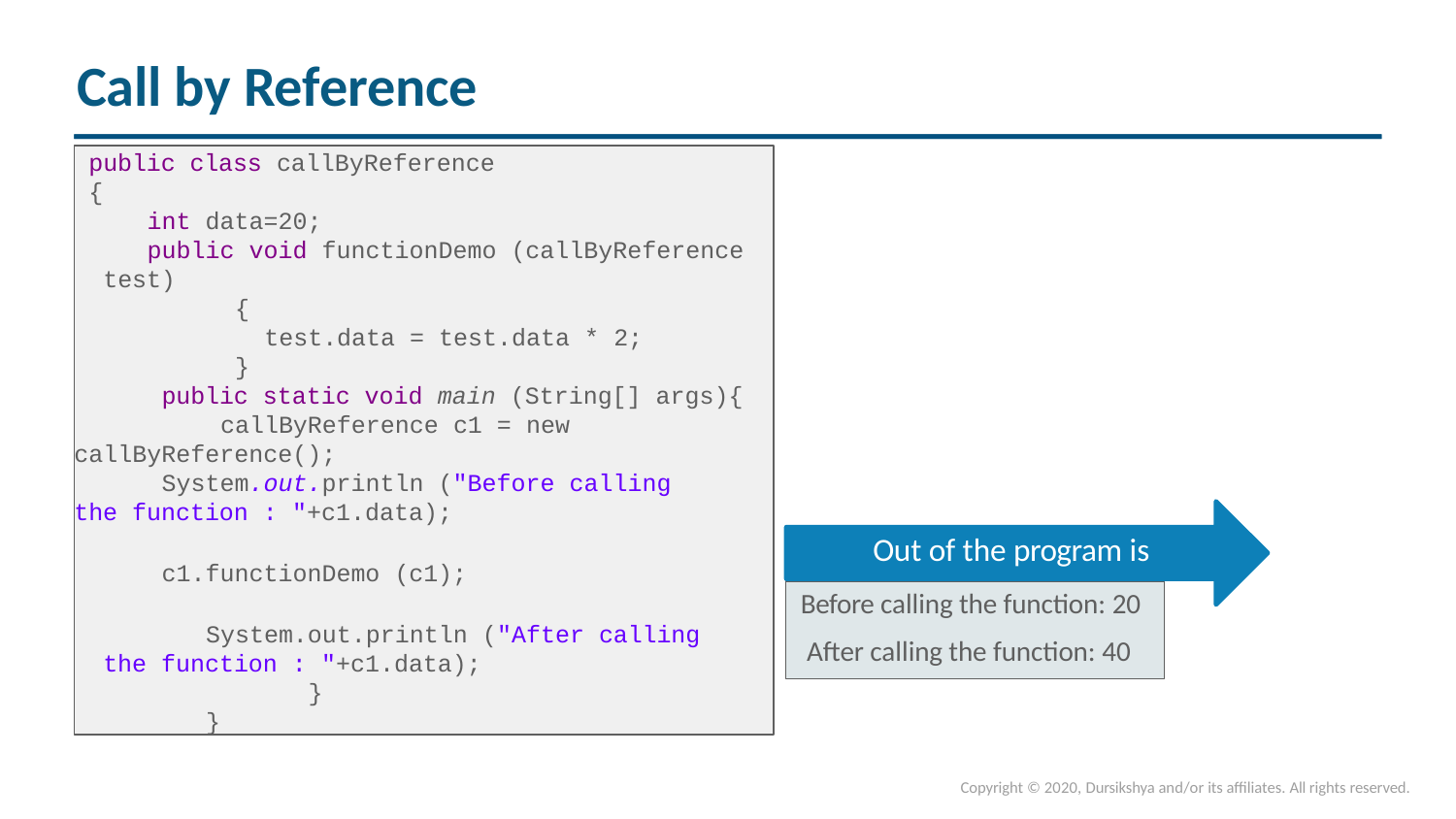

# Call by Reference

public class callByReference
{
int data=20;
public void functionDemo (callByReference  test)
{
test.data = test.data * 2;
}
public static void main (String[] args){  callByReference c1 = new
callByReference();
System.out.println ("Before calling
the function : "+c1.data);

c1.functionDemo (c1);

System.out.println ("After calling  the function : "+c1.data);
}
}

Out of the program is
Before calling the function: 20  After calling the function: 40

Copyright © 2020, Dursikshya and/or its affiliates. All rights reserved.